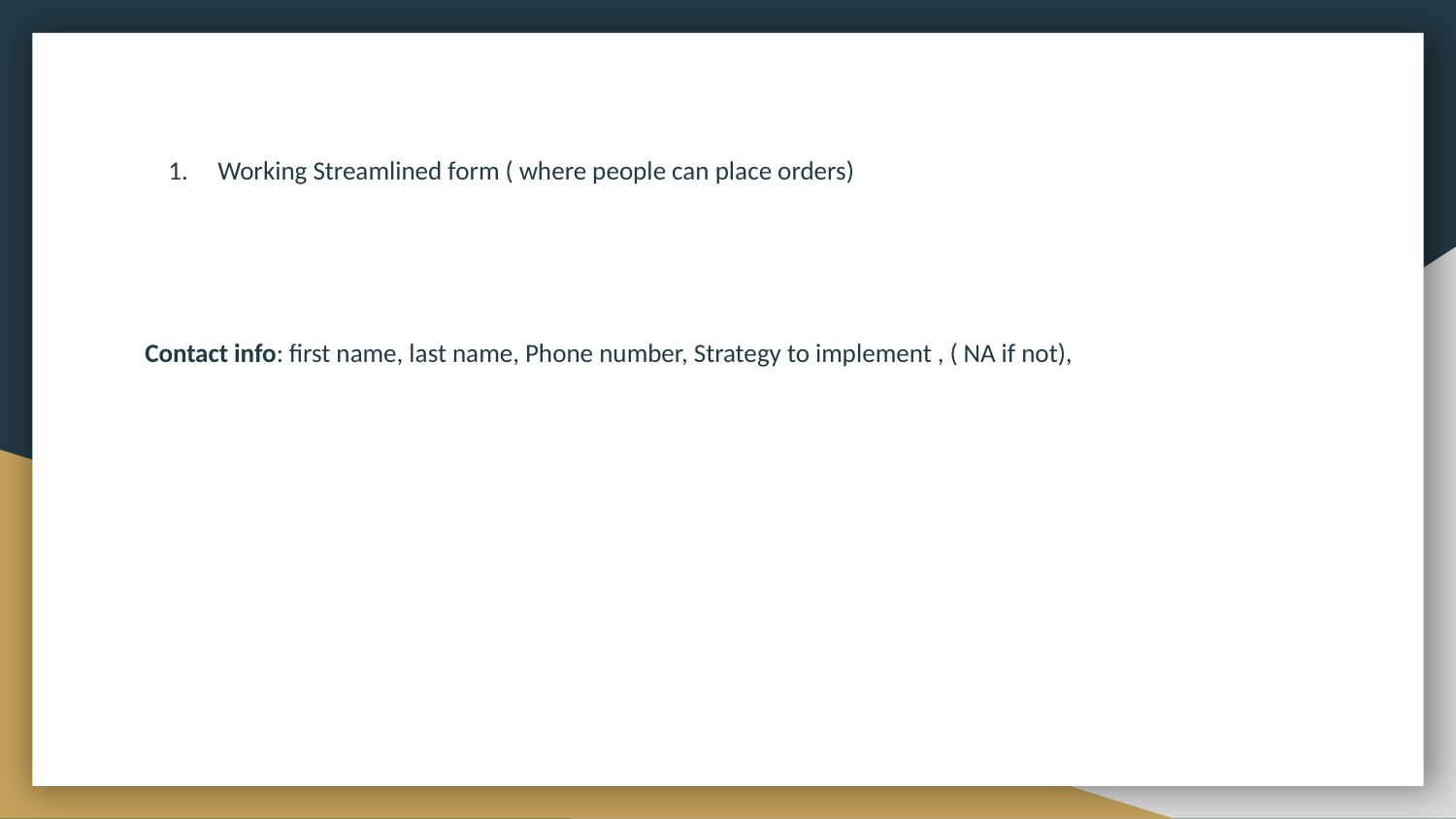

# Working Streamlined form ( where people can place orders)
Contact info: first name, last name, Phone number, Strategy to implement , ( NA if not),